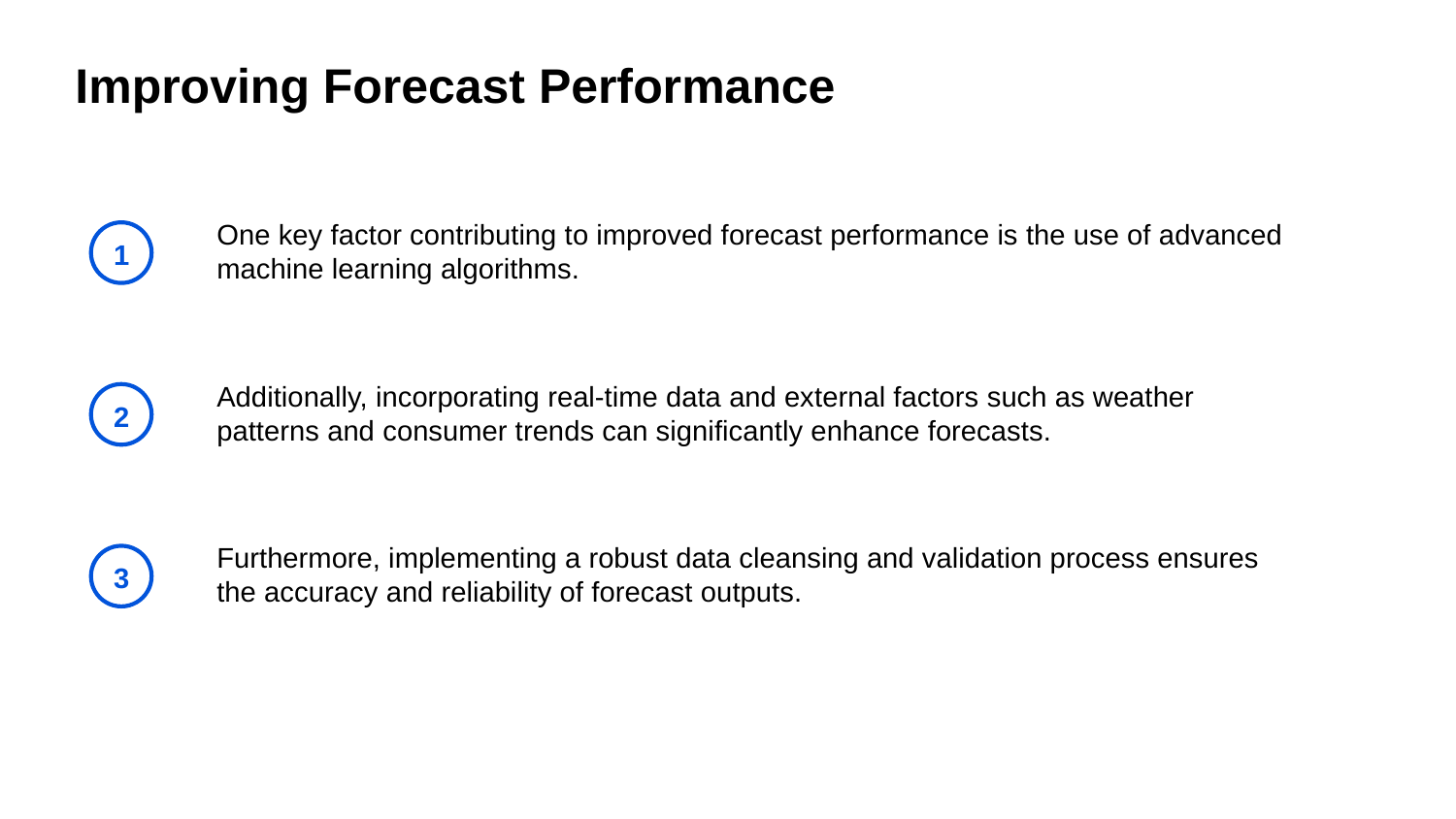

Improving Forecast Performance
One key factor contributing to improved forecast performance is the use of advanced machine learning algorithms.

1
Additionally, incorporating real-time data and external factors such as weather patterns and consumer trends can significantly enhance forecasts.

2
Furthermore, implementing a robust data cleansing and validation process ensures the accuracy and reliability of forecast outputs.

3